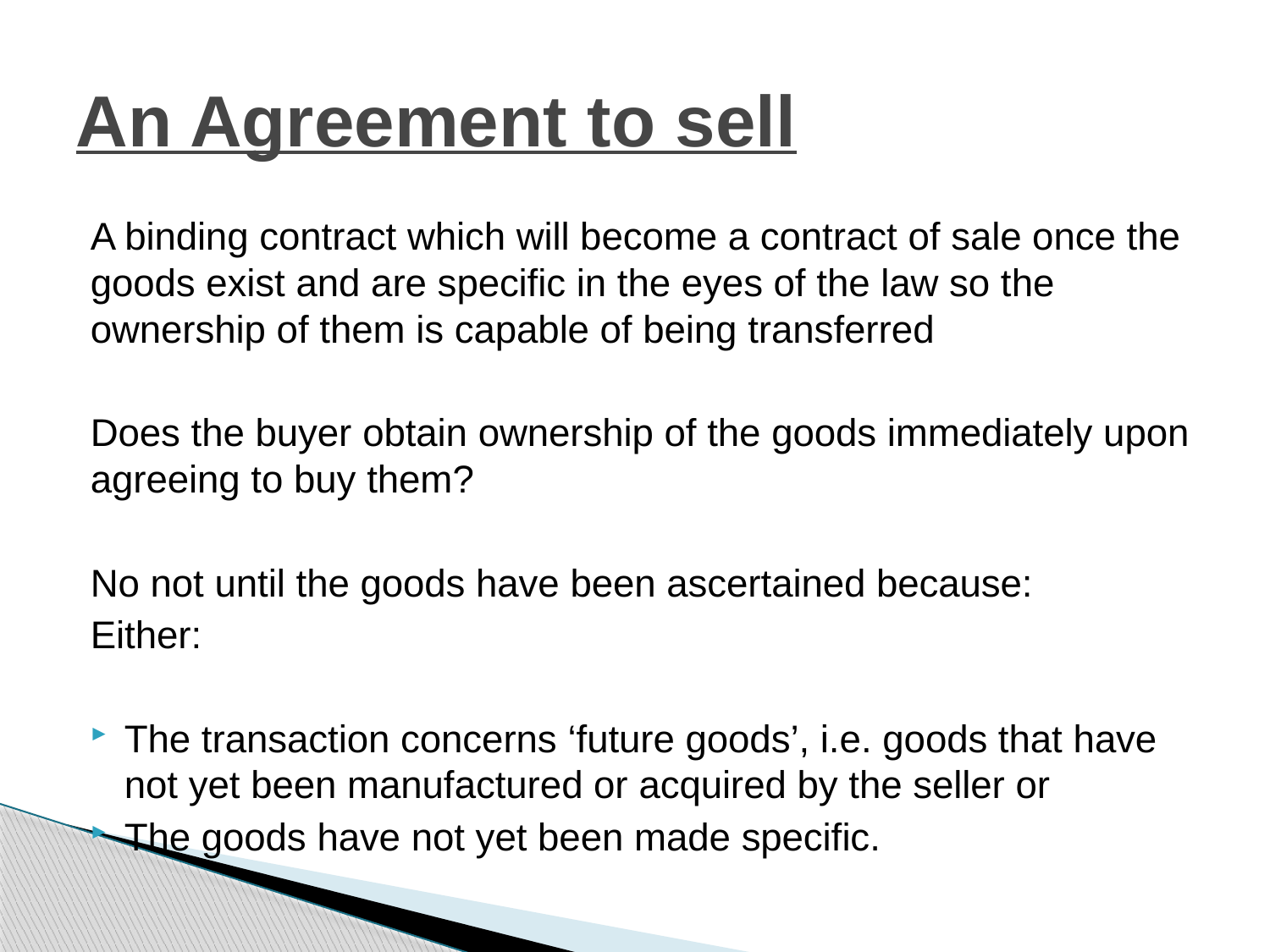

# An Agreement to sell
A binding contract which will become a contract of sale once the goods exist and are specific in the eyes of the law so the ownership of them is capable of being transferred

Does the buyer obtain ownership of the goods immediately upon agreeing to buy them?

No not until the goods have been ascertained because:
Either:

The transaction concerns ‘future goods’, i.e. goods that have not yet been manufactured or acquired by the seller or
The goods have not yet been made specific.